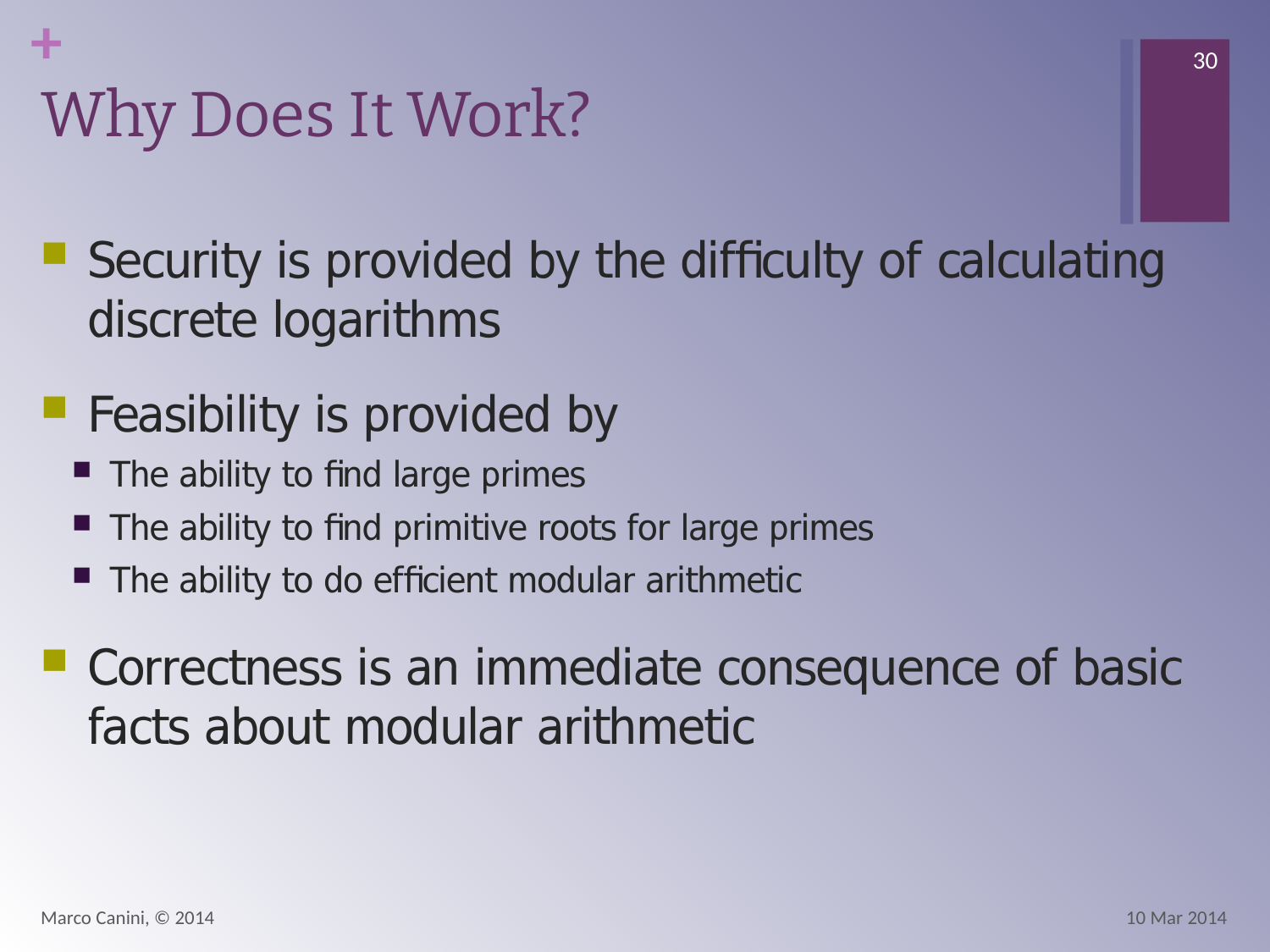

30
# Why Does It Work?
Security is provided by the difficulty of calculating discrete logarithms
Feasibility is provided by
The ability to find large primes
The ability to find primitive roots for large primes
The ability to do efficient modular arithmetic
Correctness is an immediate consequence of basic facts about modular arithmetic
Marco Canini, © 2014
10 Mar 2014